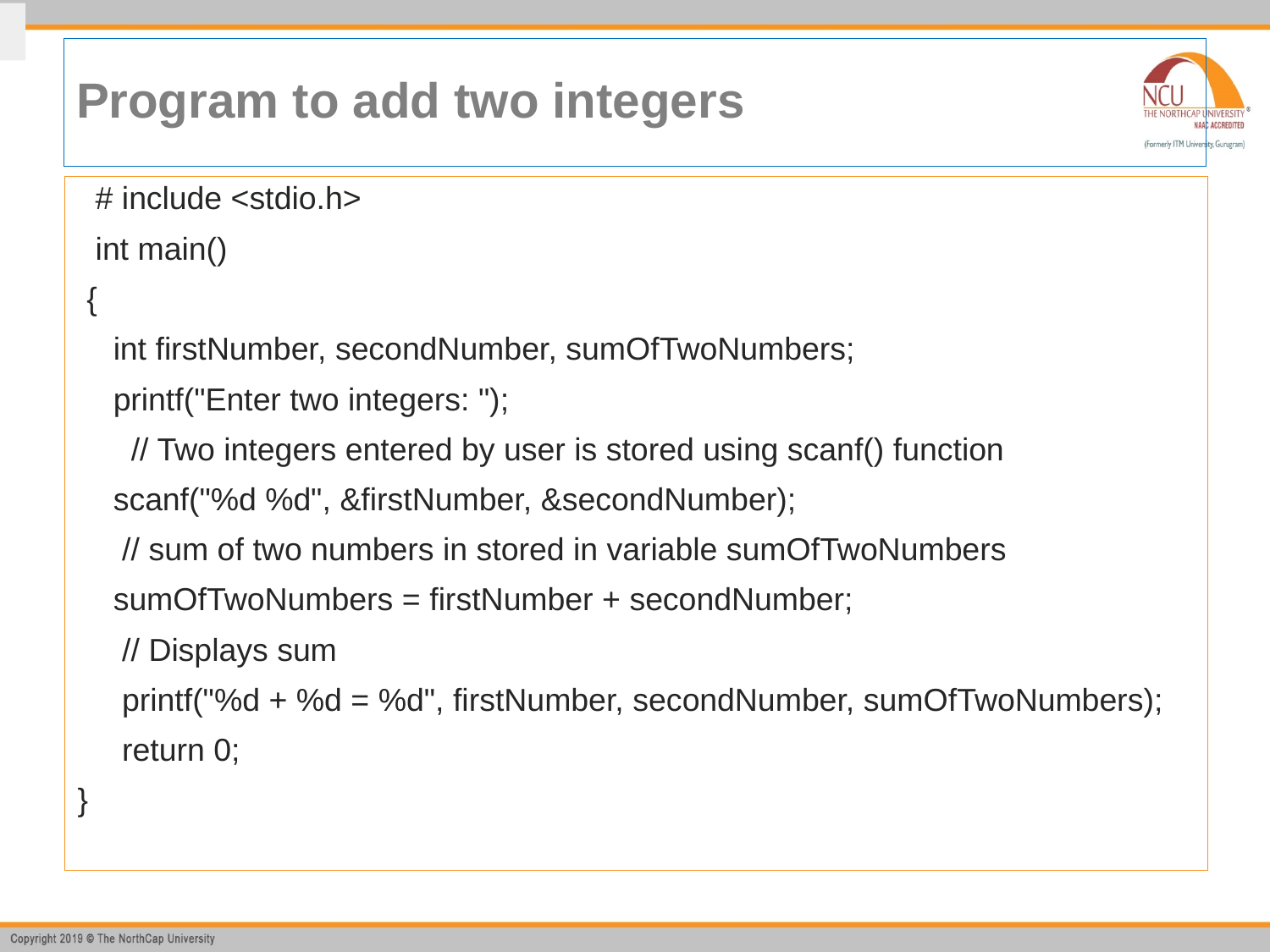

# Program to add two integers
  # include <stdio.h>
  int main()
 {
    int firstNumber, secondNumber, sumOfTwoNumbers;
    printf("Enter two integers: ");
      // Two integers entered by user is stored using scanf() function
    scanf("%d %d", &firstNumber, &secondNumber);
     // sum of two numbers in stored in variable sumOfTwoNumbers
    sumOfTwoNumbers = firstNumber + secondNumber;
     // Displays sum
     printf("%d + %d = %d", firstNumber, secondNumber, sumOfTwoNumbers);
     return 0;
}